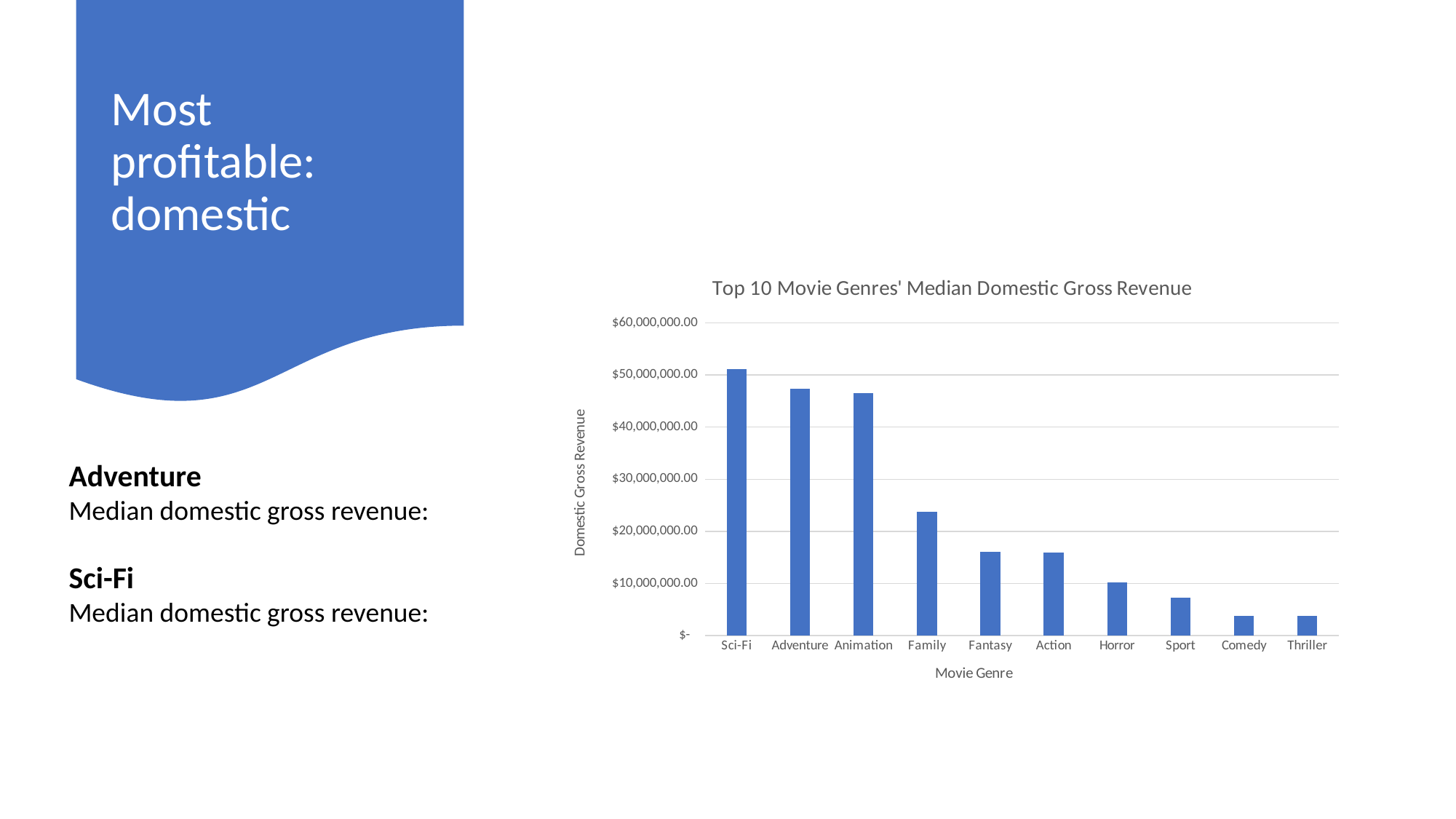

# Most profitable: domestic

### Chart: Top 10 Movie Genres' Median Domestic Gross Revenue

| Category |  |
|---|---|
| Sci-Fi | 51150000.0 |
| Adventure | 47400000.0 |
| Animation | 46500000.0 |
| Family | 23750000.0 |
| Fantasy | 16000000.0 |
| Action | 15900000.0 |
| Horror | 10200000.0 |
| Sport | 7200000.0 |
| Comedy | 3800000.0 |
| Thriller | 3700000.0 |
Adventure
Median domestic gross revenue:

Sci-Fi
Median domestic gross revenue: